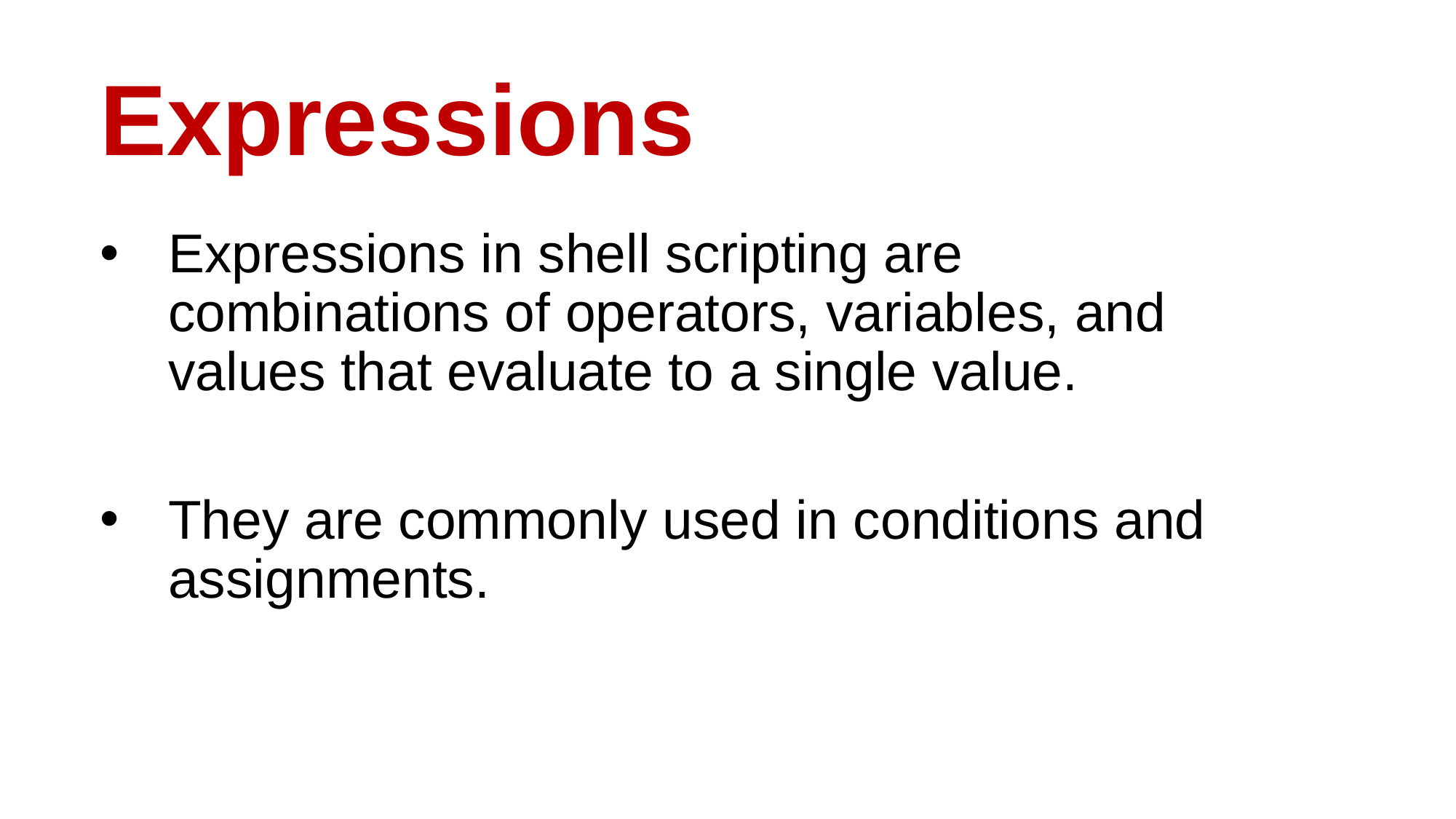

# Expressions
Expressions in shell scripting are combinations of operators, variables, and values that evaluate to a single value.

They are commonly used in conditions and assignments.